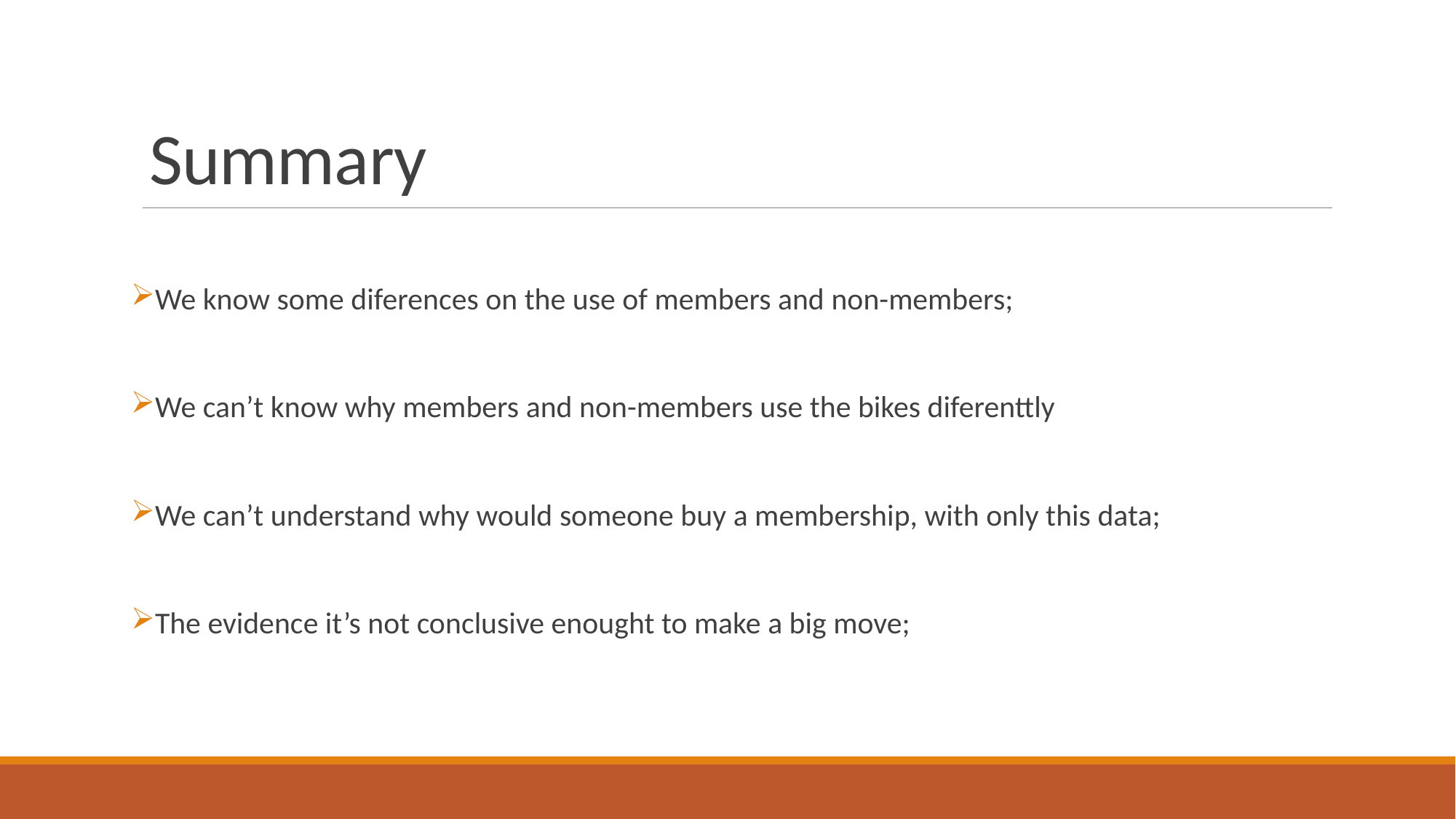

# Summary

We know some diferences on the use of members and non-members;

We can’t know why members and non-members use the bikes diferenttly

We can’t understand why would someone buy a membership, with only this data;

The evidence it’s not conclusive enought to make a big move;